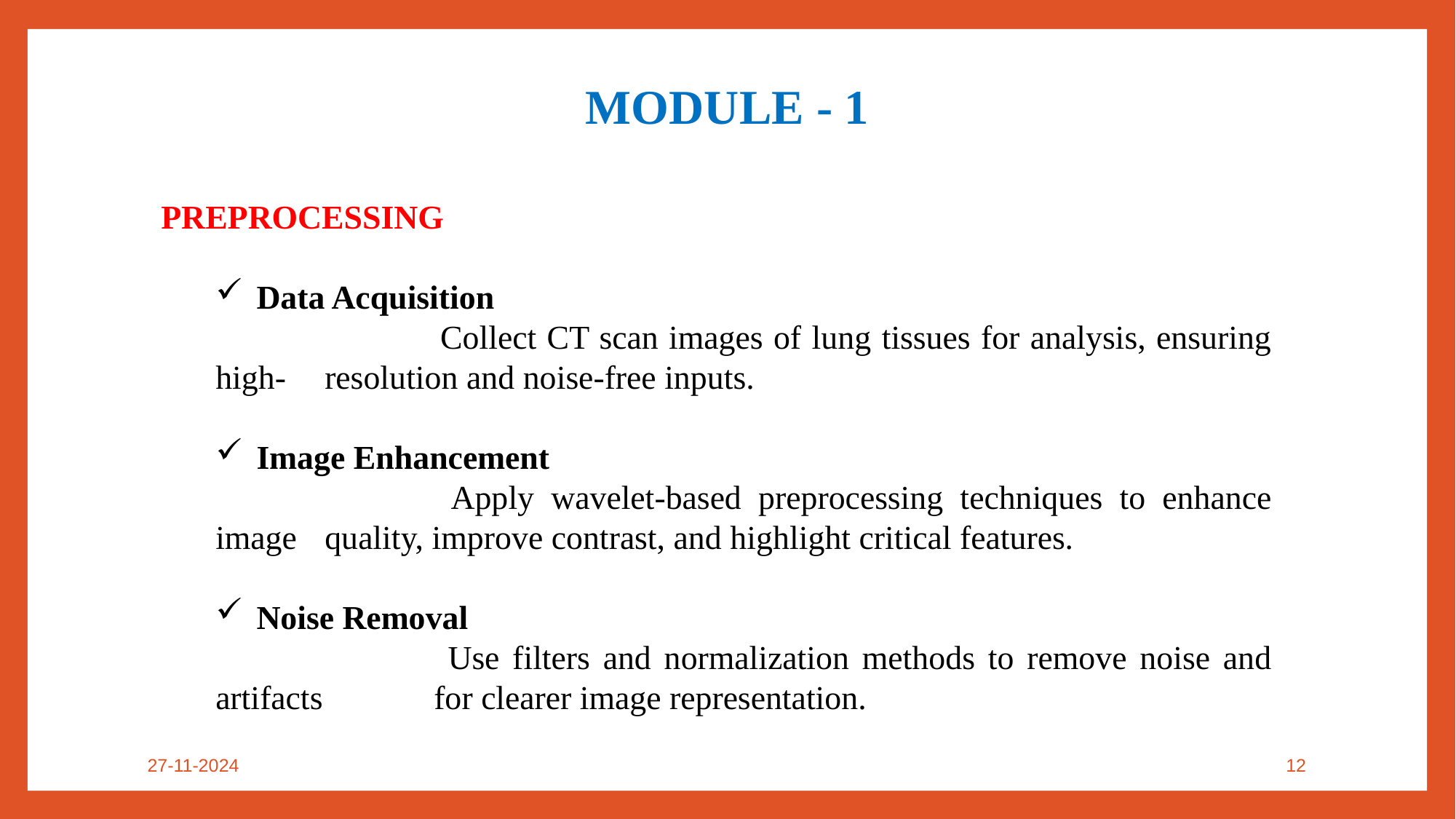

MODULE - 1
PREPROCESSING

Data Acquisition
   		Collect CT scan images of lung tissues for analysis, ensuring high- 	resolution and noise-free inputs.

Image Enhancement
  		Apply wavelet-based preprocessing techniques to enhance image 	quality, improve contrast, and highlight critical features.

Noise Removal
   		Use filters and normalization methods to remove noise and artifacts 	for clearer image representation.
27-11-2024
12